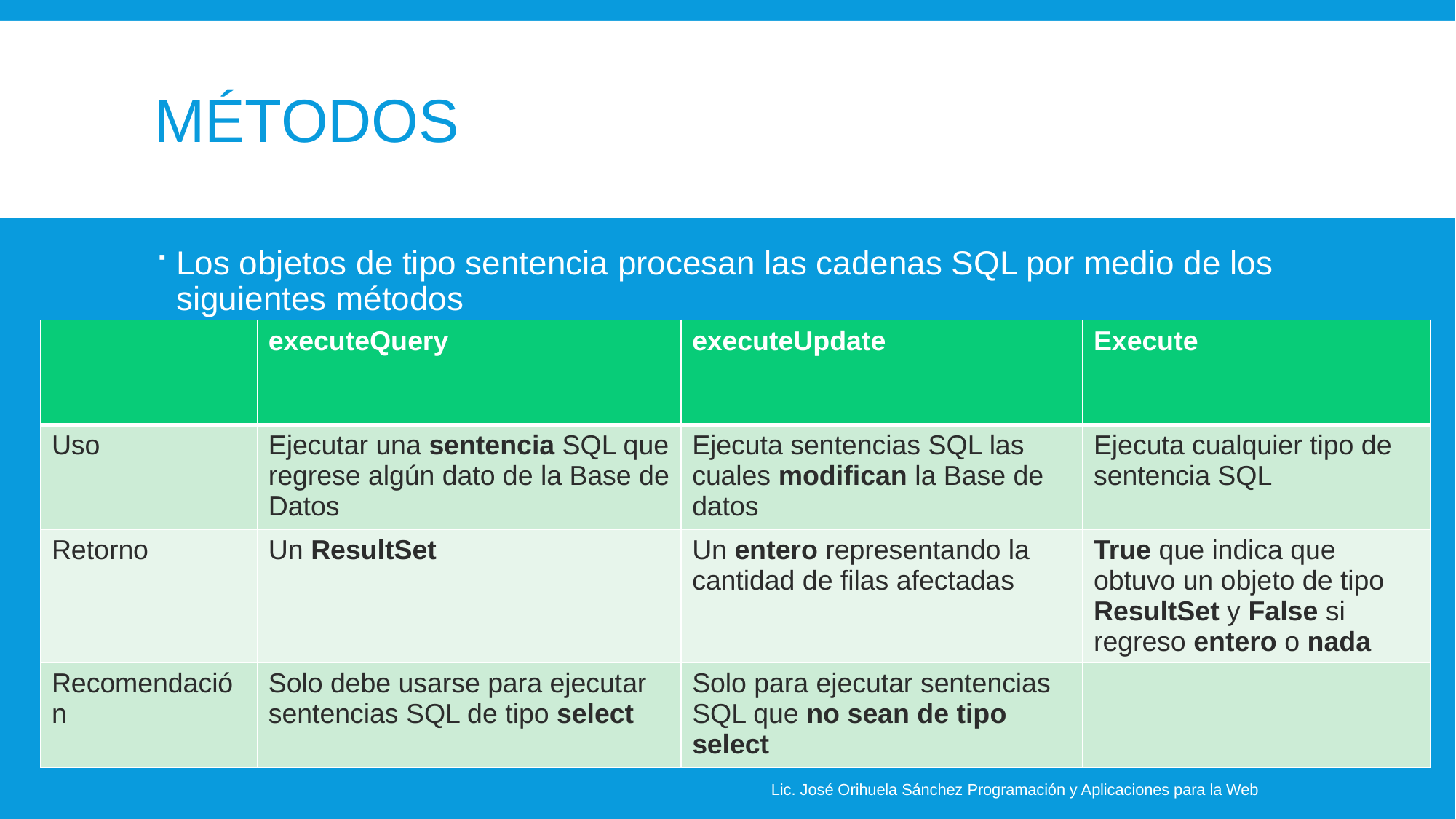

# Métodos
Los objetos de tipo sentencia procesan las cadenas SQL por medio de los siguientes métodos

|  | executeQuery | executeUpdate | Execute |
| --- | --- | --- | --- |
| Uso | Ejecutar una sentencia SQL que regrese algún dato de la Base de Datos | Ejecuta sentencias SQL las cuales modifican la Base de datos | Ejecuta cualquier tipo de sentencia SQL |
| Retorno | Un ResultSet | Un entero representando la cantidad de filas afectadas | True que indica que obtuvo un objeto de tipo ResultSet y False si regreso entero o nada |
| Recomendación | Solo debe usarse para ejecutar sentencias SQL de tipo select | Solo para ejecutar sentencias SQL que no sean de tipo select |  |
Lic. José Orihuela Sánchez Programación y Aplicaciones para la Web